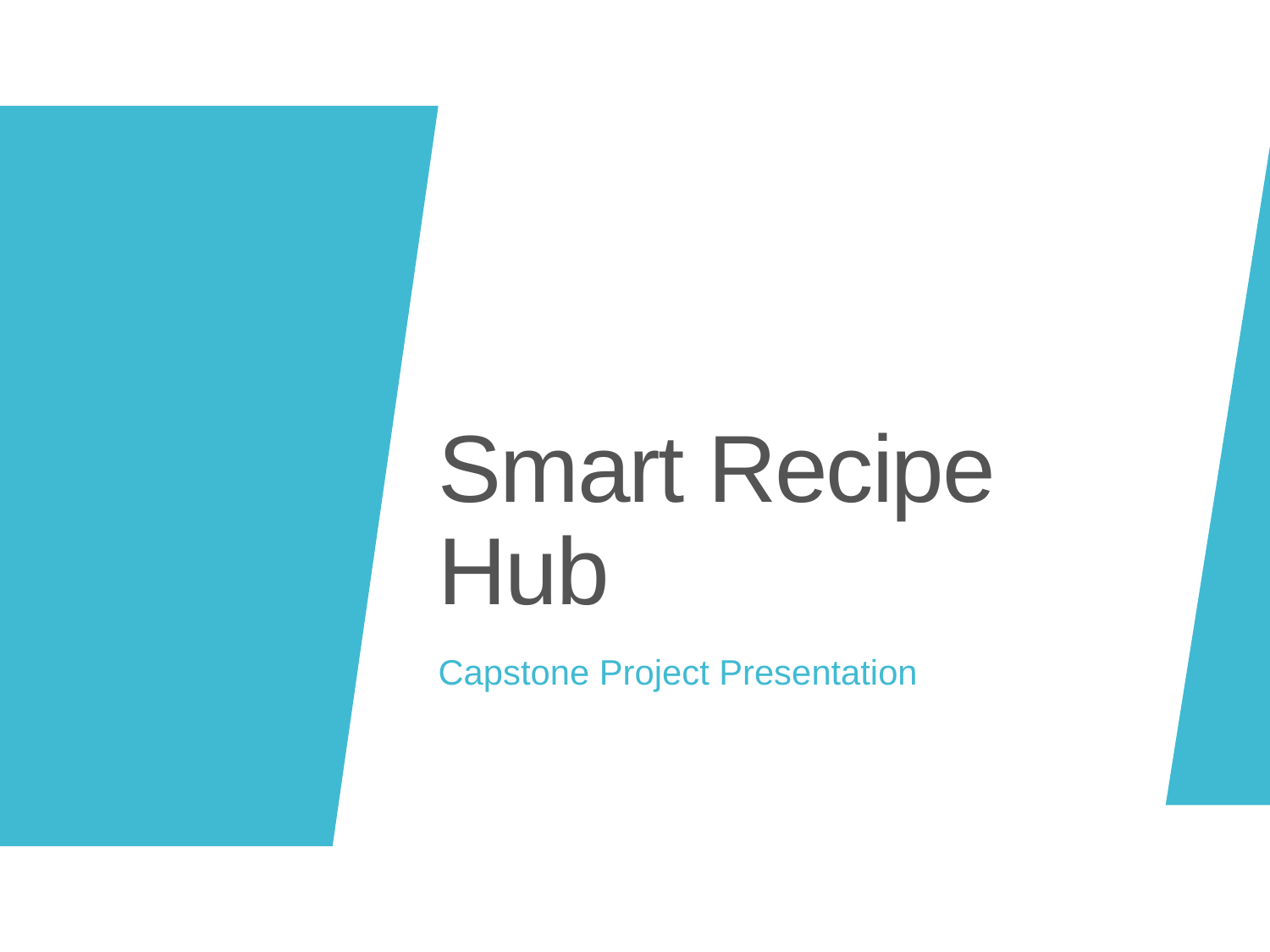

# Smart Recipe Hub
Capstone Project Presentation